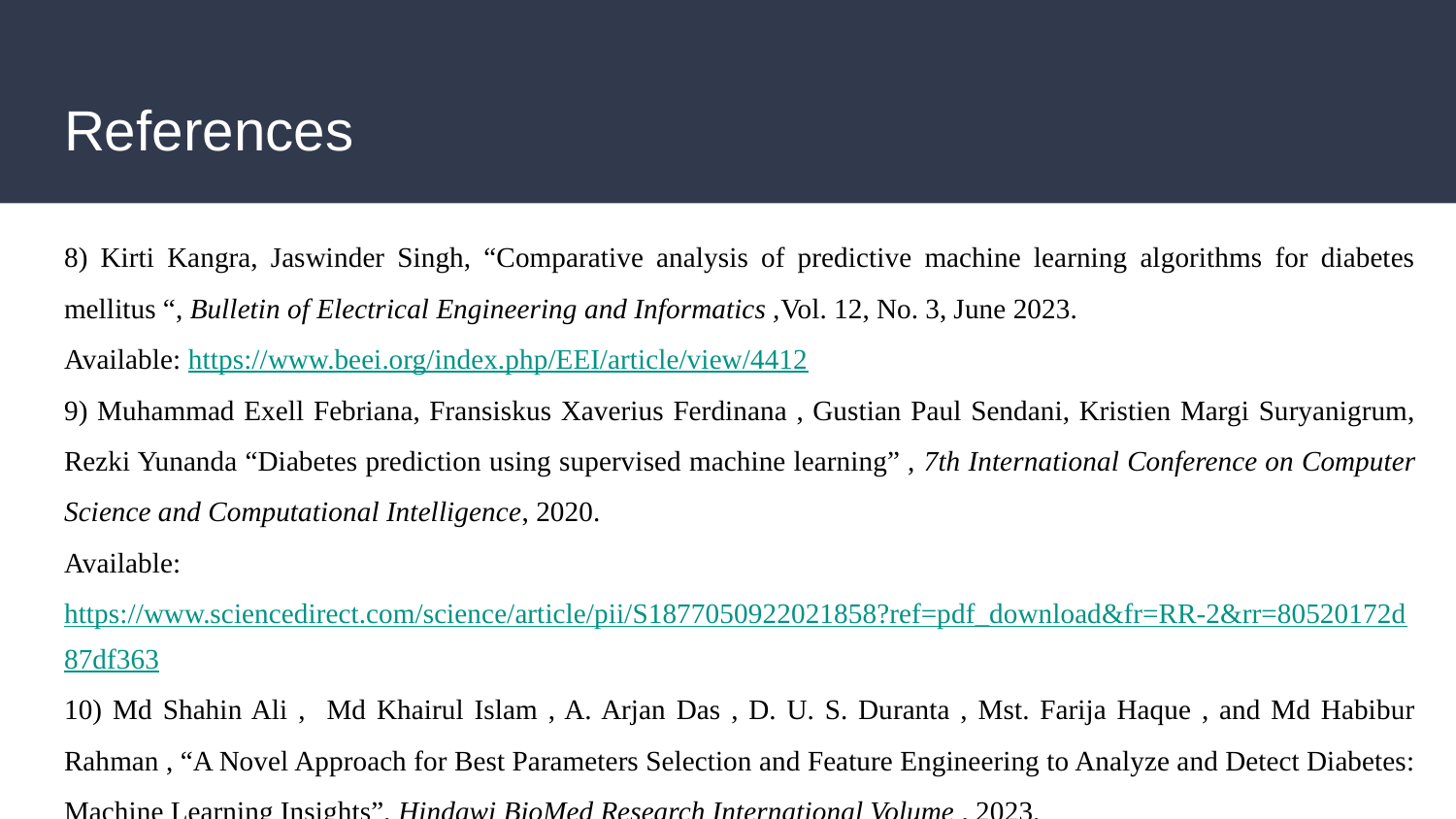

# References
8) Kirti Kangra, Jaswinder Singh, “Comparative analysis of predictive machine learning algorithms for diabetes mellitus “, Bulletin of Electrical Engineering and Informatics ,Vol. 12, No. 3, June 2023.
Available: https://www.beei.org/index.php/EEI/article/view/4412
9) Muhammad Exell Febriana, Fransiskus Xaverius Ferdinana , Gustian Paul Sendani, Kristien Margi Suryanigrum, Rezki Yunanda “Diabetes prediction using supervised machine learning” , 7th International Conference on Computer Science and Computational Intelligence, 2020.
Available:https://www.sciencedirect.com/science/article/pii/S1877050922021858?ref=pdf_download&fr=RR-2&rr=80520172d87df363
10) Md Shahin Ali ,  Md Khairul Islam , A. Arjan Das , D. U. S. Duranta , Mst. Farija Haque , and Md Habibur Rahman , “A Novel Approach for Best Parameters Selection and Feature Engineering to Analyze and Detect Diabetes: Machine Learning Insights”, Hindawi BioMed Research International Volume , 2023.
Available: https://www.hindawi.com/journals/bmri/2023/8583210/